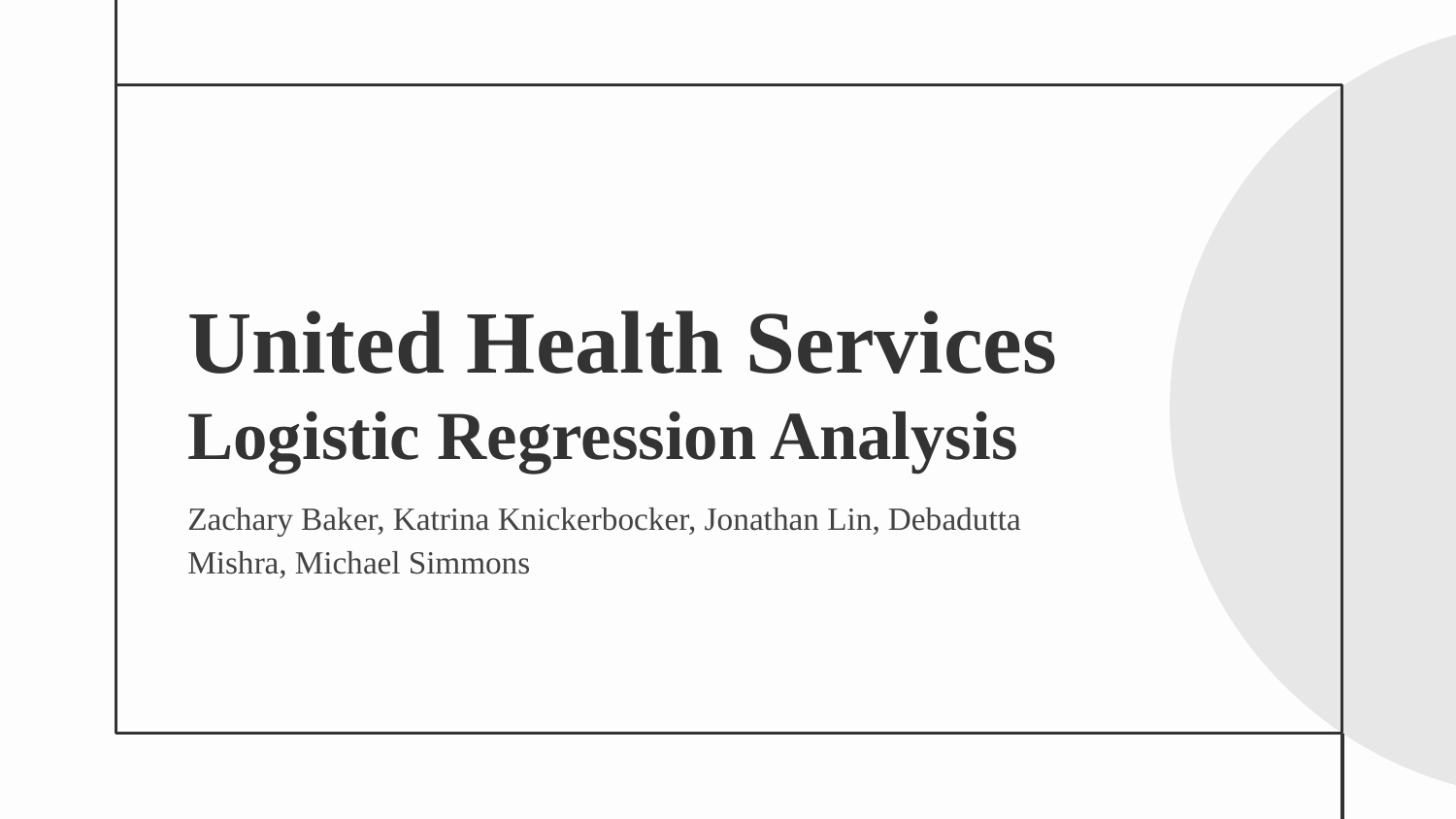

# United Health Services
Logistic Regression Analysis
Zachary Baker, Katrina Knickerbocker, Jonathan Lin, Debadutta Mishra, Michael Simmons